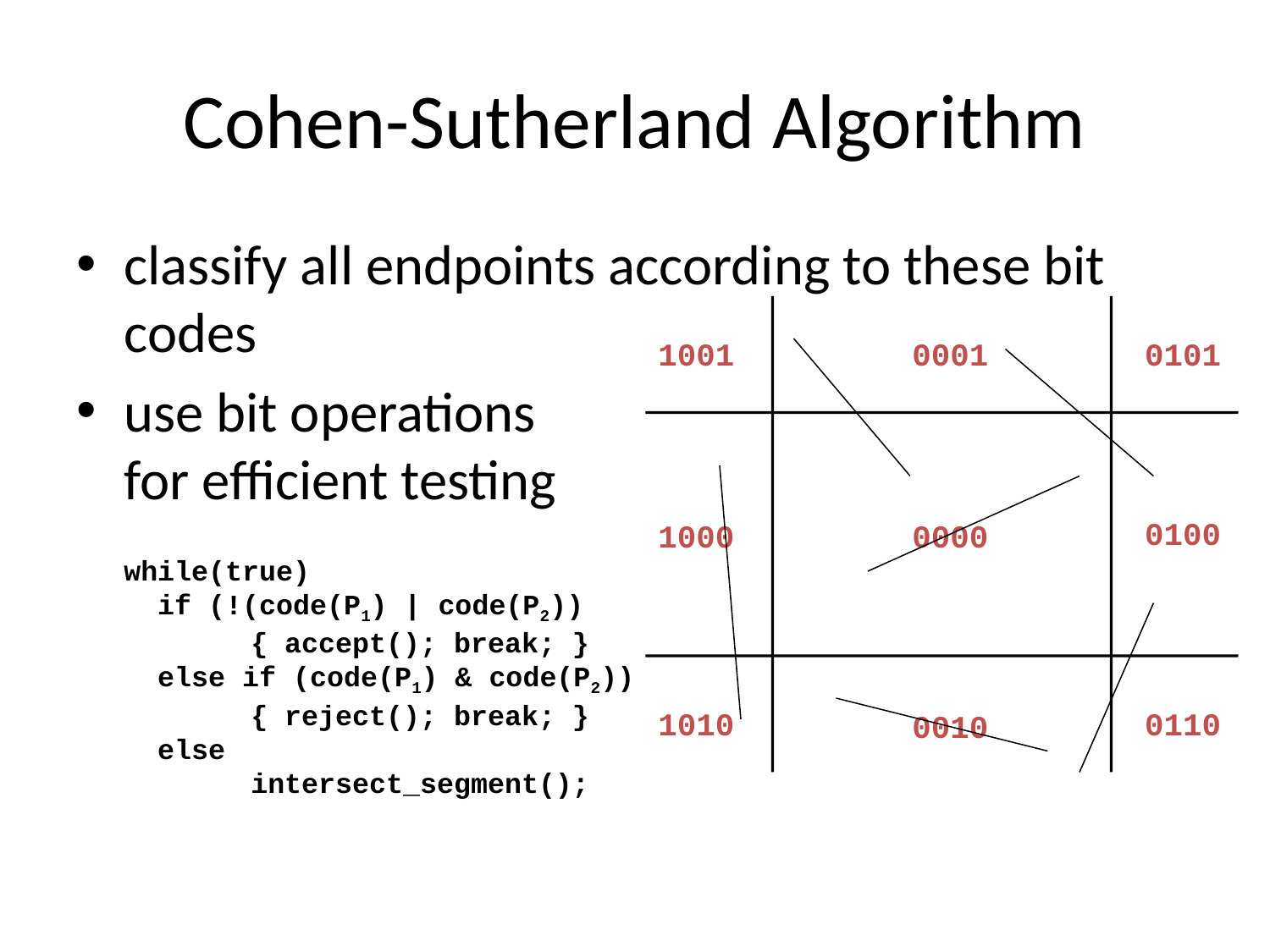

# Cohen-Sutherland Algorithm
classify all endpoints according to these bit codes
use bit operations
for efficient testing
while(true)
  if (!(code(P1) | code(P2))
	{ accept(); break; }
  else if (code(P1) & code(P2))
	{ reject(); break; }
  else
	intersect_segment();

1001
0001
0101

0100
1000
0000

1010

0110
0010